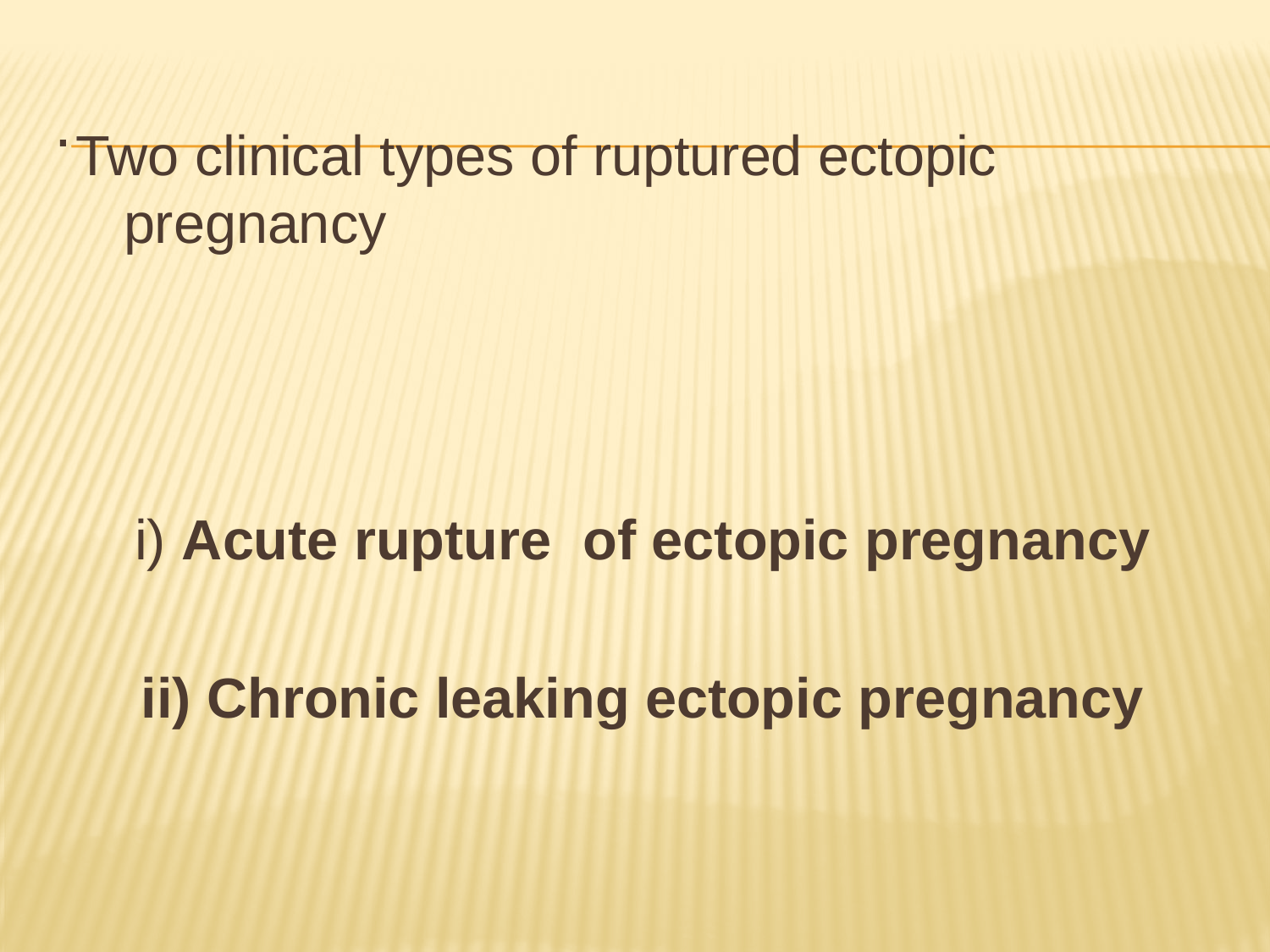

# .

Two clinical types of ruptured ectopic pregnancy

 i) Acute rupture  of ectopic pregnancy

 ii) Chronic leaking ectopic pregnancy